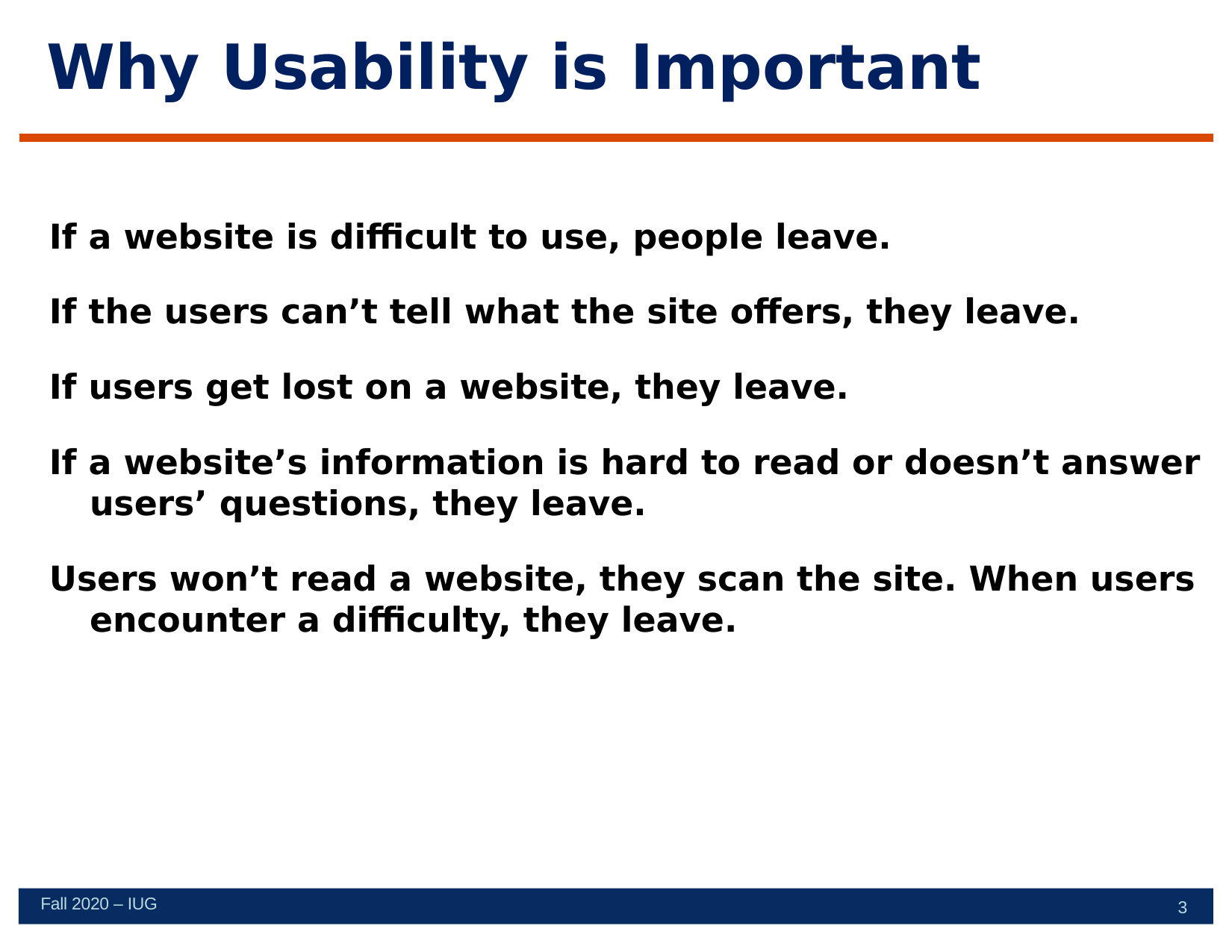

# Why Usability is Important
If a website is difficult to use, people leave.
If the users can’t tell what the site offers, they leave.
If users get lost on a website, they leave.
If a website’s information is hard to read or doesn’t answer users’ questions, they leave.
Users won’t read a website, they scan the site. When users encounter a difficulty, they leave.

Fall 2020 – IUG
3